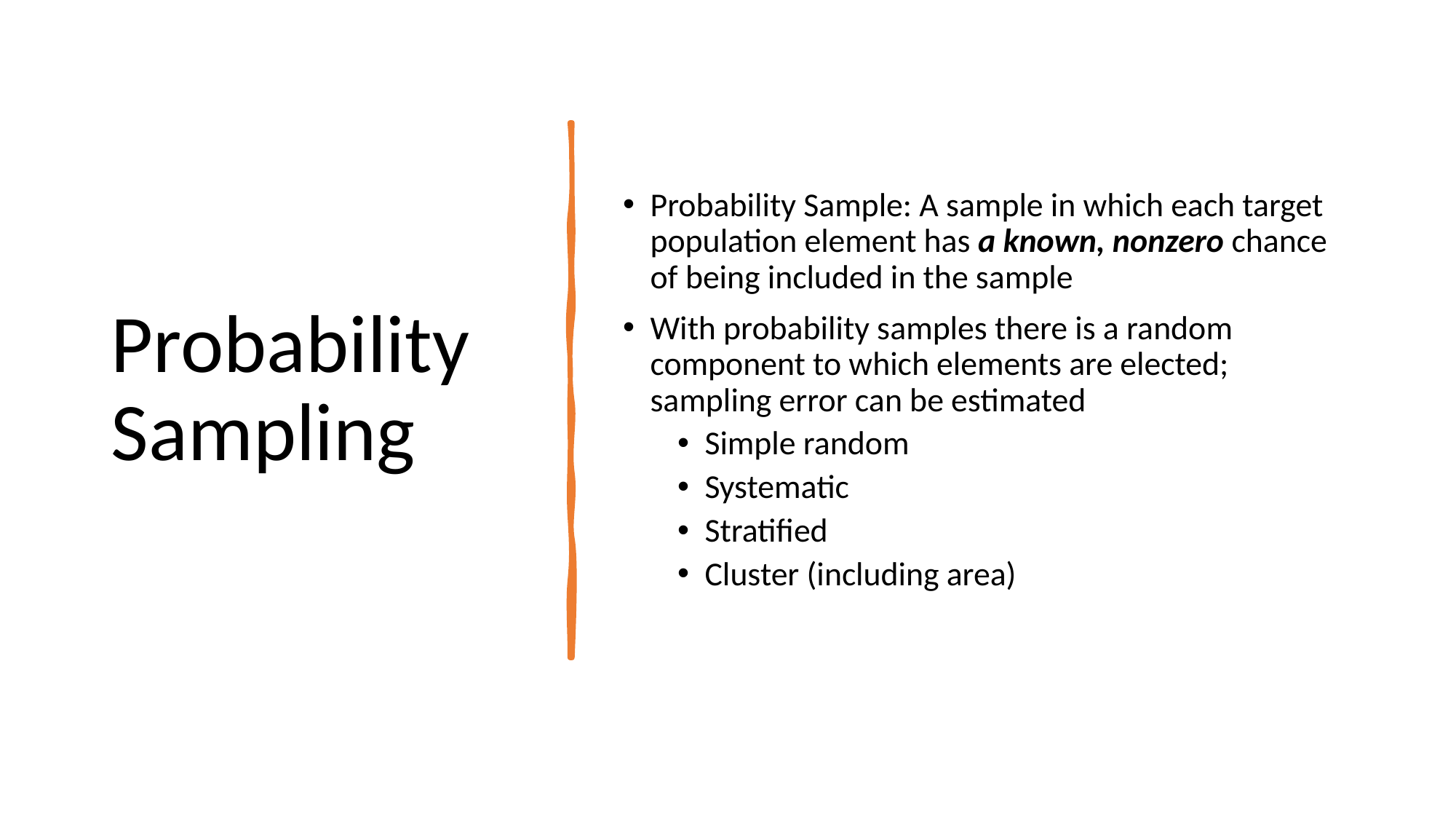

# Probability Sampling
Probability Sample: A sample in which each target population element has a known, nonzero chance of being included in the sample
With probability samples there is a random component to which elements are elected; sampling error can be estimated
Simple random
Systematic
Stratified
Cluster (including area)